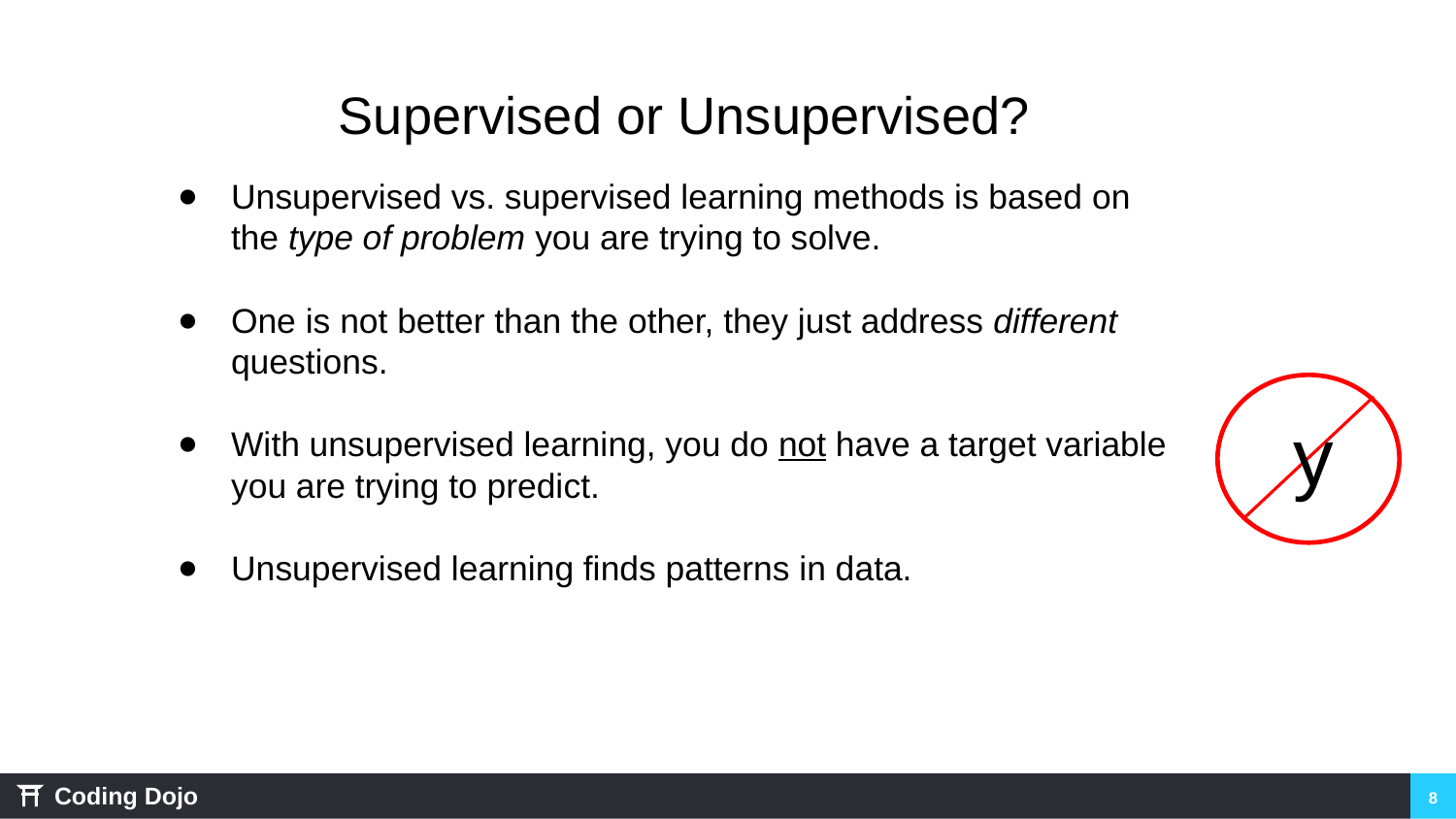

Supervised or Unsupervised?
Unsupervised vs. supervised learning methods is based on the type of problem you are trying to solve.

One is not better than the other, they just address different questions.

With unsupervised learning, you do not have a target variable you are trying to predict.

Unsupervised learning finds patterns in data.

y